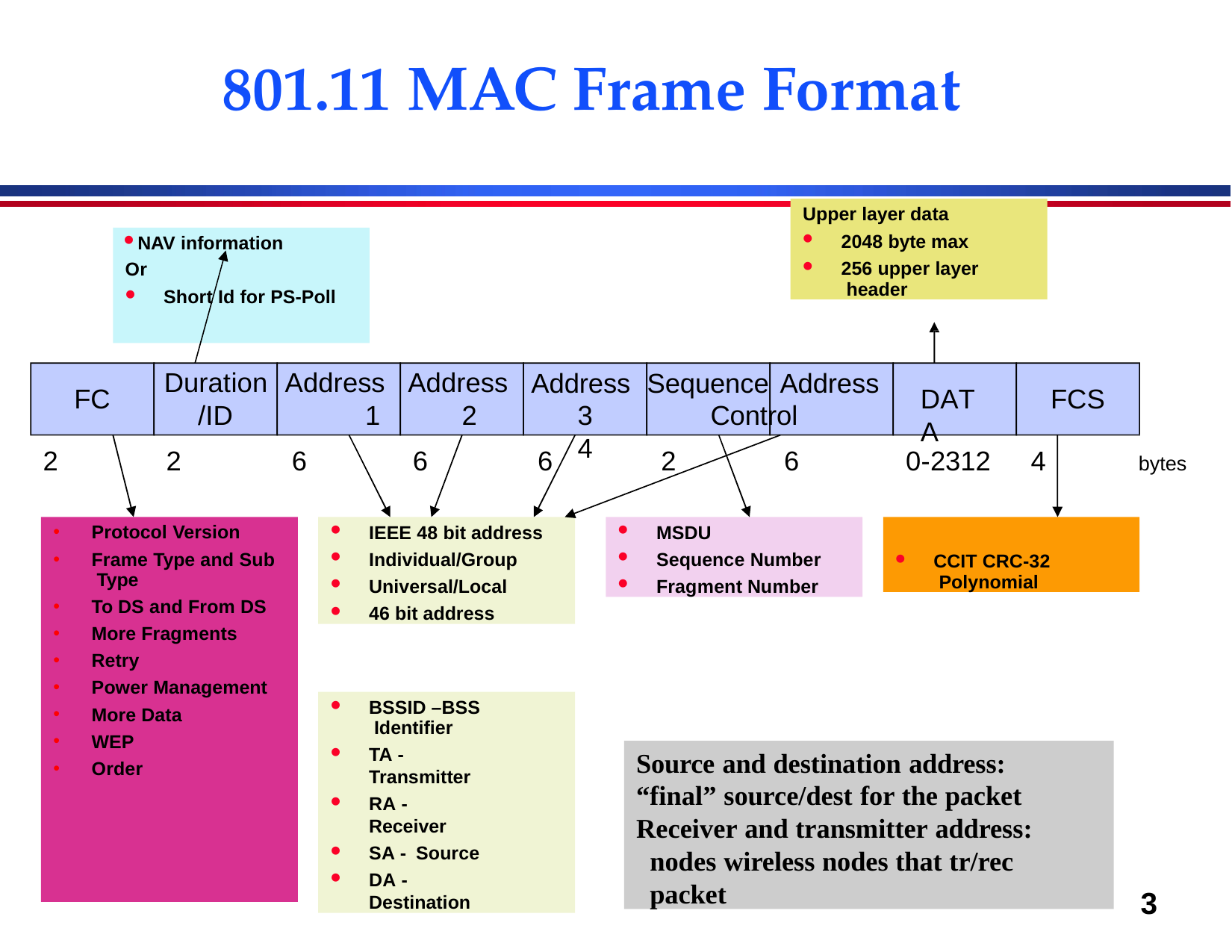

# 801.11 MAC Frame Format
Upper layer data
2048 byte max
256 upper layer  header
NAV information  Or

Short Id for PS-Poll

Duration	Address
/ID	1
2	6
Address  2
Address	Sequence Address
3	Control	4
FC
DATA
FCS
2
6	6	2	6
0-2312	4
bytes
Protocol Version
Frame Type and Sub  Type
To DS and From DS
More Fragments
Retry
Power Management
More Data
WEP
Order

IEEE 48 bit address
Individual/Group
Universal/Local
46 bit address
MSDU
Sequence Number
Fragment Number

CCIT CRC-32  Polynomial
BSSID –BSS  Identifier
TA - Transmitter
RA - Receiver
SA - Source
DA - Destination
Source and destination address:  “final” source/dest for the packet  Receiver and transmitter address:
nodes wireless nodes that tr/rec packet
3